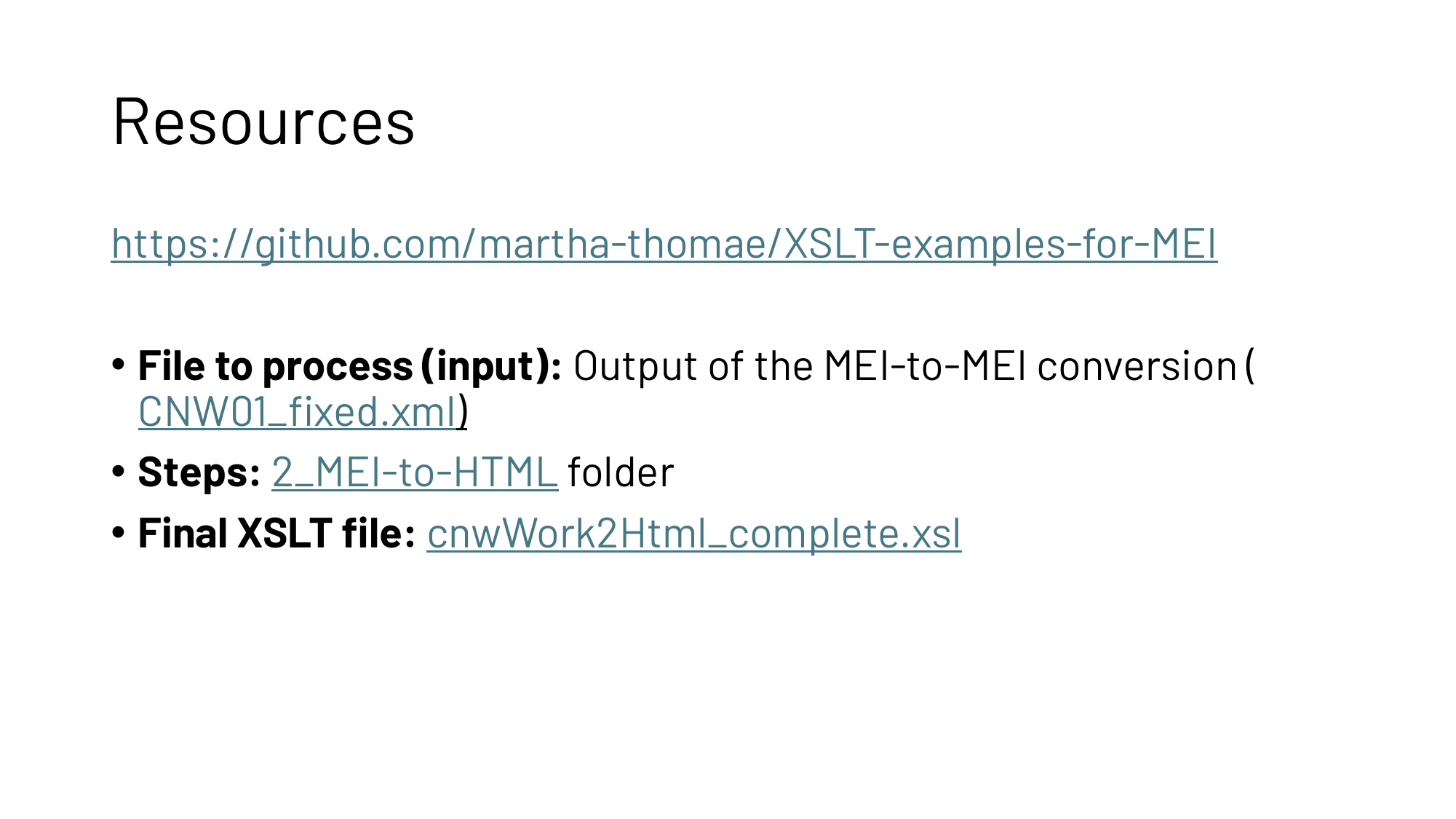

# Resources
https://github.com/martha-thomae/XSLT-examples-for-MEI

File to process (input): Output of the MEI-to-MEI conversion (CNW01_fixed.xml)
Steps: 2_MEI-to-HTML folder
Final XSLT file: cnwWork2Html_complete.xsl